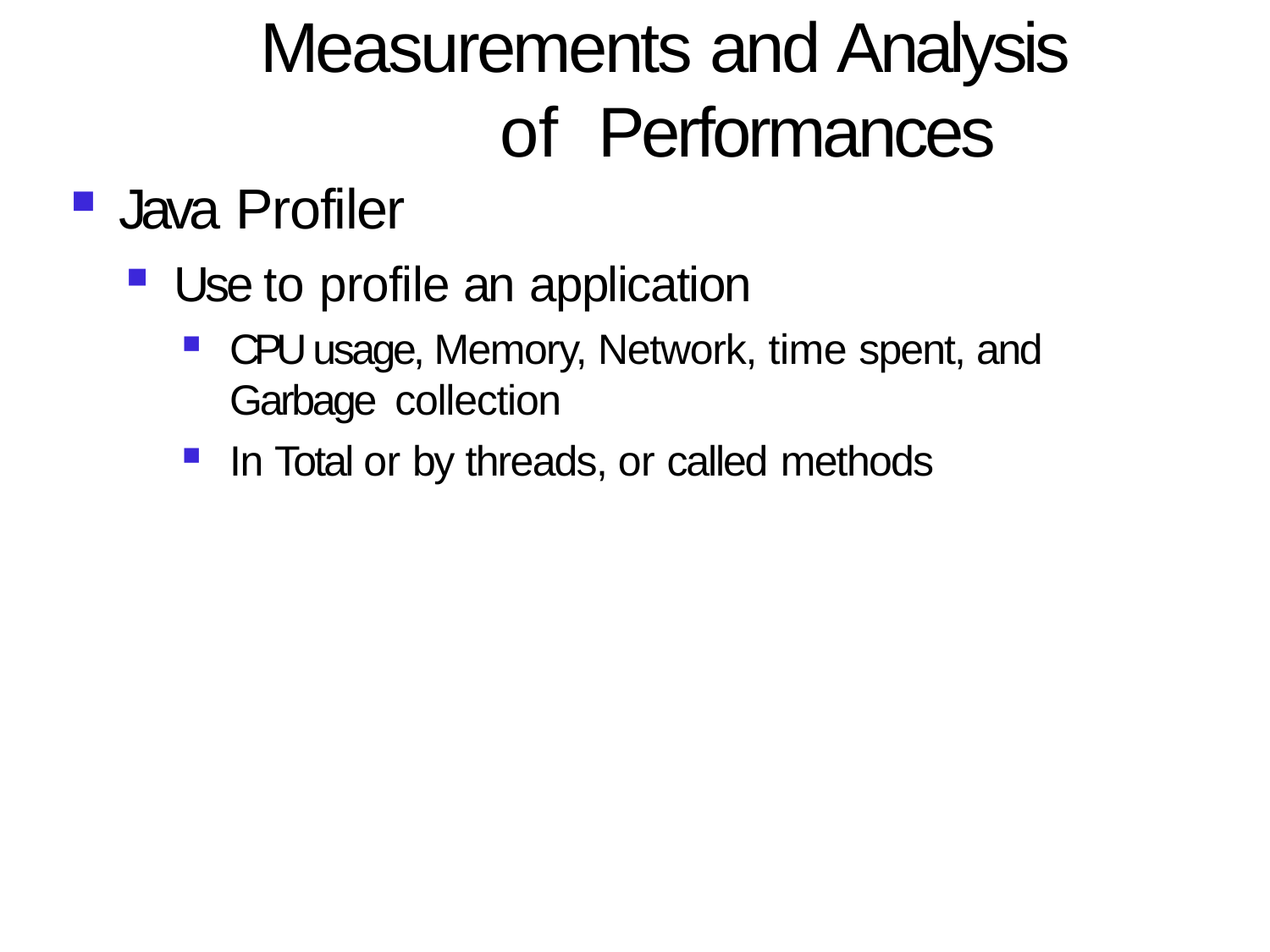

# Measurements and Analysis of  Performances
Java Profiler
Use to profile an application
CPU usage, Memory, Network, time spent, and Garbage  collection
In Total or by threads, or called methods